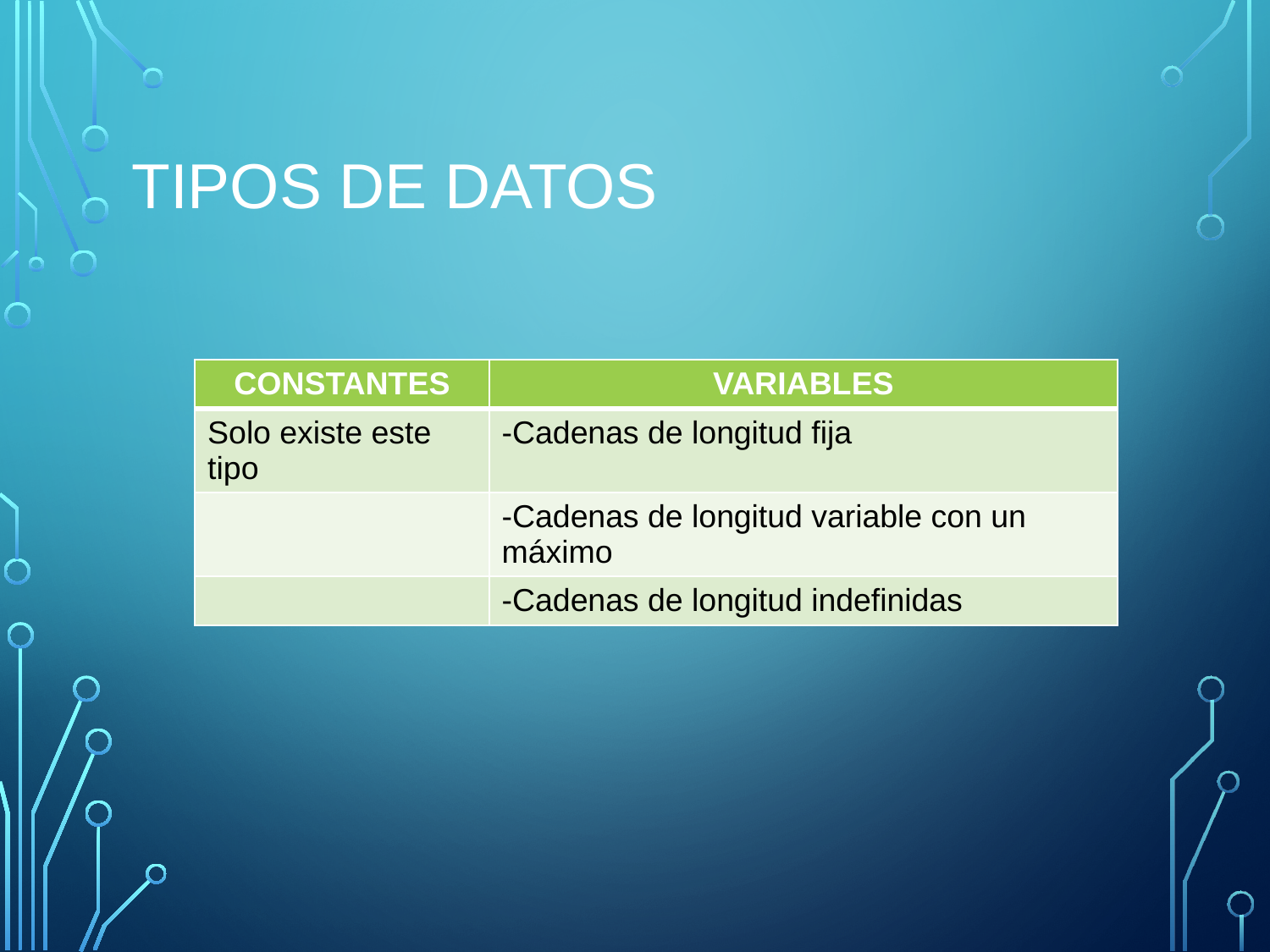

# Tipos de datos

| CONSTANTES | VARIABLES |
| --- | --- |
| Solo existe este tipo | -Cadenas de longitud fija |
|  | -Cadenas de longitud variable con un máximo |
|  | -Cadenas de longitud indefinidas |